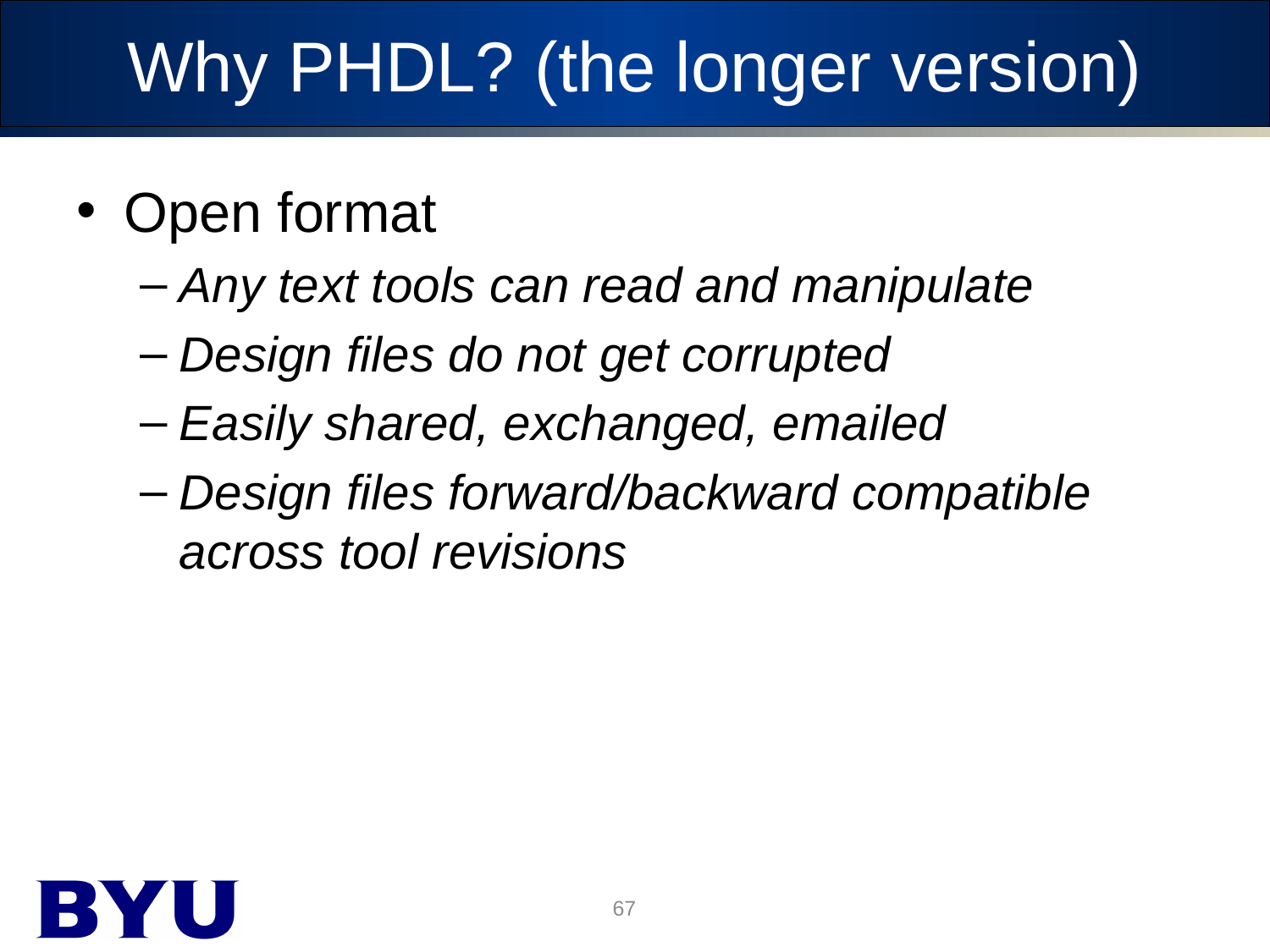

# Why PHDL? (the longer version)
Open format
Any text tools can read and manipulate
Design files do not get corrupted
Easily shared, exchanged, emailed
Design files forward/backward compatible across tool revisions
67